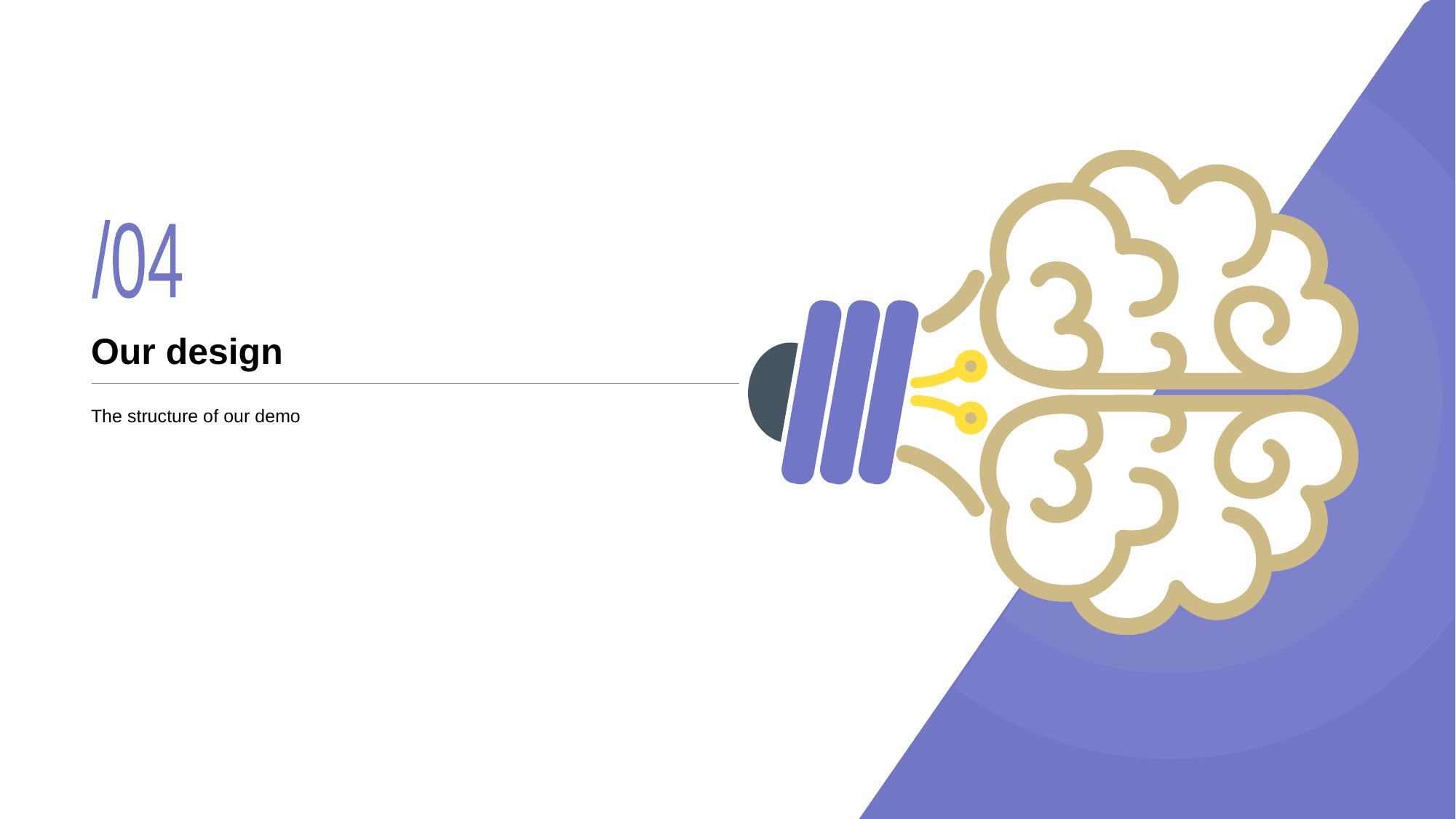

/04
# Our design
The structure of our demo